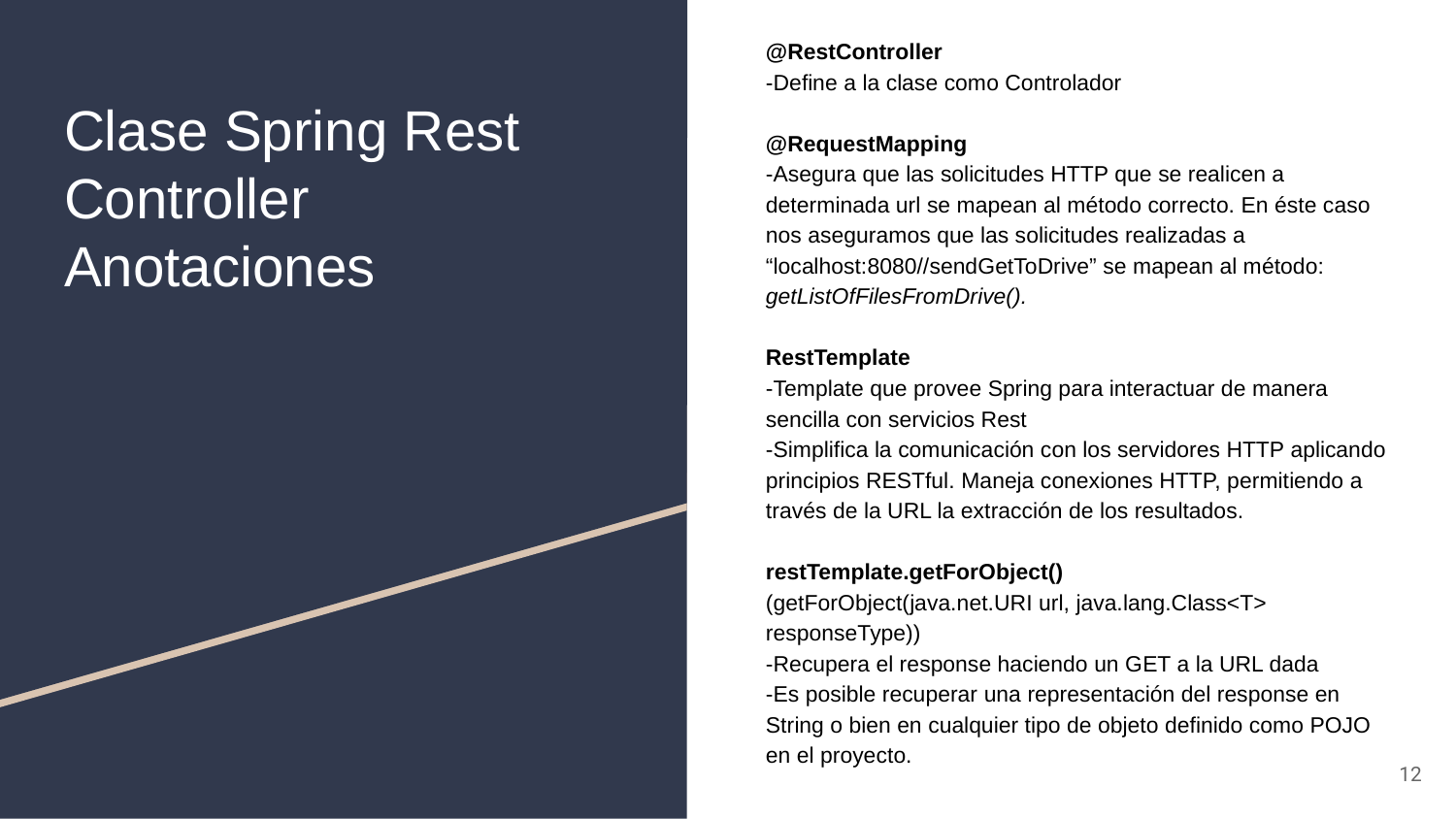

@RestController
-Define a la clase como Controlador

@RequestMapping
-Asegura que las solicitudes HTTP que se realicen a determinada url se mapean al método correcto. En éste caso nos aseguramos que las solicitudes realizadas a “localhost:8080//sendGetToDrive” se mapean al método: getListOfFilesFromDrive().

RestTemplate
-Template que provee Spring para interactuar de manera sencilla con servicios Rest
-Simplifica la comunicación con los servidores HTTP aplicando principios RESTful. Maneja conexiones HTTP, permitiendo a través de la URL la extracción de los resultados.

restTemplate.getForObject()
(getForObject(java.net.URI url, java.lang.Class<T> responseType))
-Recupera el response haciendo un GET a la URL dada
-Es posible recuperar una representación del response en String o bien en cualquier tipo de objeto definido como POJO en el proyecto.

# Clase Spring Rest Controller
Anotaciones
12